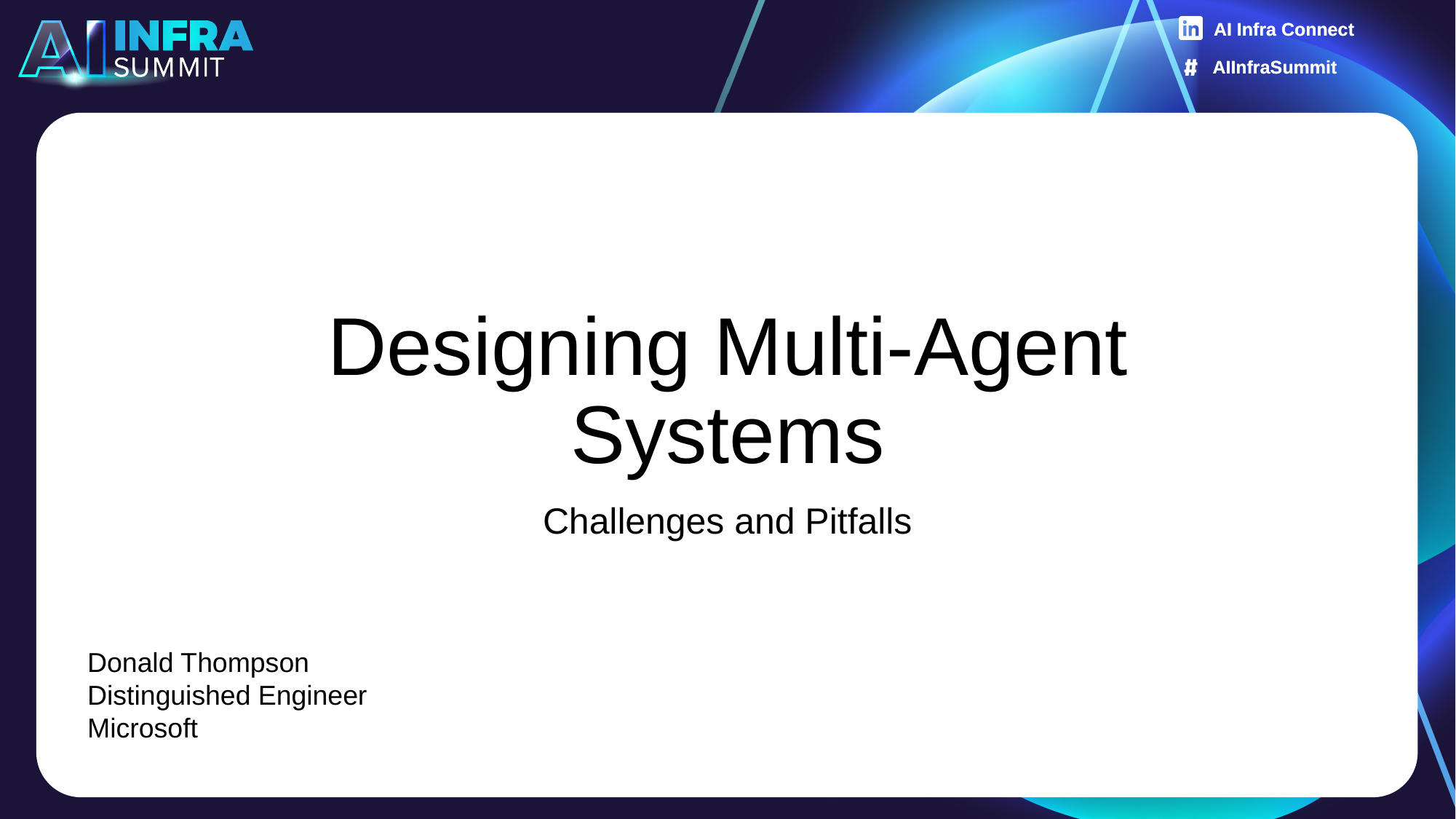

# Designing Multi-Agent Systems
Challenges and Pitfalls
Donald Thompson
Distinguished Engineer
Microsoft